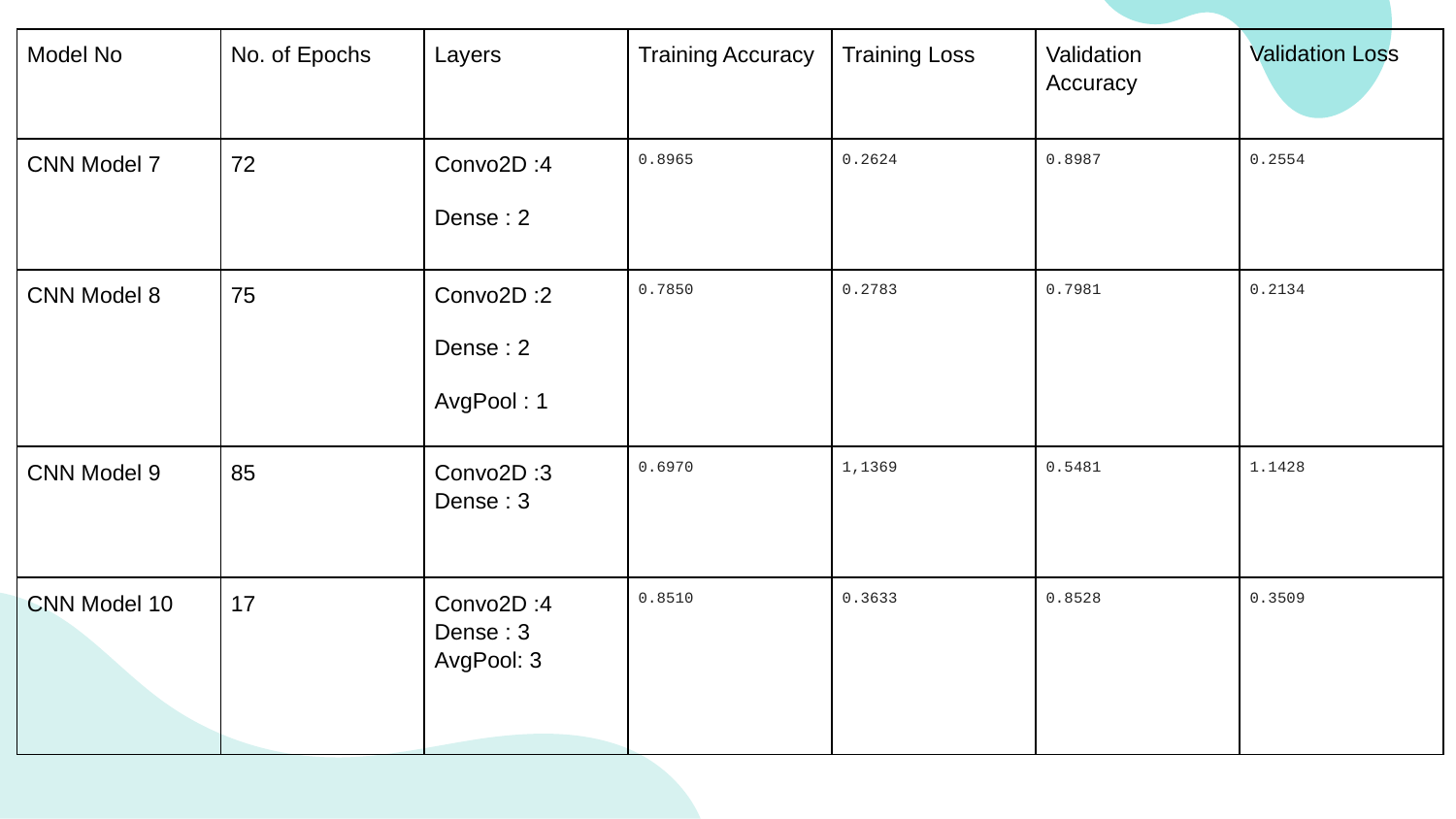

| Model No | No. of Epochs | Layers | Training Accuracy | Training Loss | Validation Accuracy | Validation Loss |
| --- | --- | --- | --- | --- | --- | --- |
| CNN Model 7 | 72 | Convo2D :4 Dense : 2 | 0.8965 | 0.2624 | 0.8987 | 0.2554 |
| CNN Model 8 | 75 | Convo2D :2 Dense : 2 AvgPool : 1 | 0.7850 | 0.2783 | 0.7981 | 0.2134 |
| CNN Model 9 | 85 | Convo2D :3 Dense : 3 | 0.6970 | 1,1369 | 0.5481 | 1.1428 |
| CNN Model 10 | 17 | Convo2D :4 Dense : 3 AvgPool: 3 | 0.8510 | 0.3633 | 0.8528 | 0.3509 |